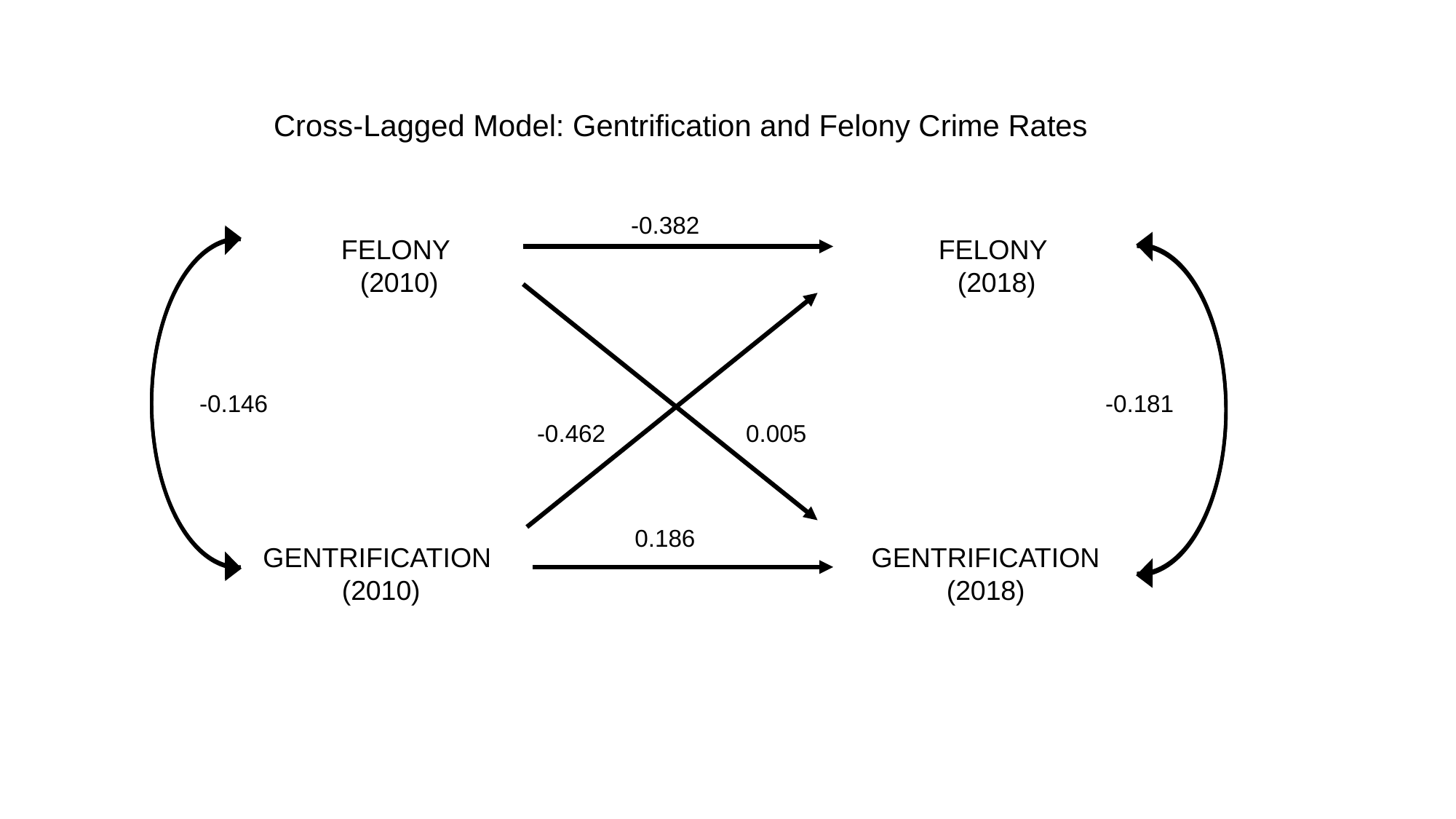

Cross-Lagged Model: Gentrification and Felony Crime Rates
-0.382
FELONY
(2010)
FELONY
(2018)

-0.146
-0.181
-0.462
0.005
0.186
GENTRIFICATION
(2010)
GENTRIFICATION
(2018)